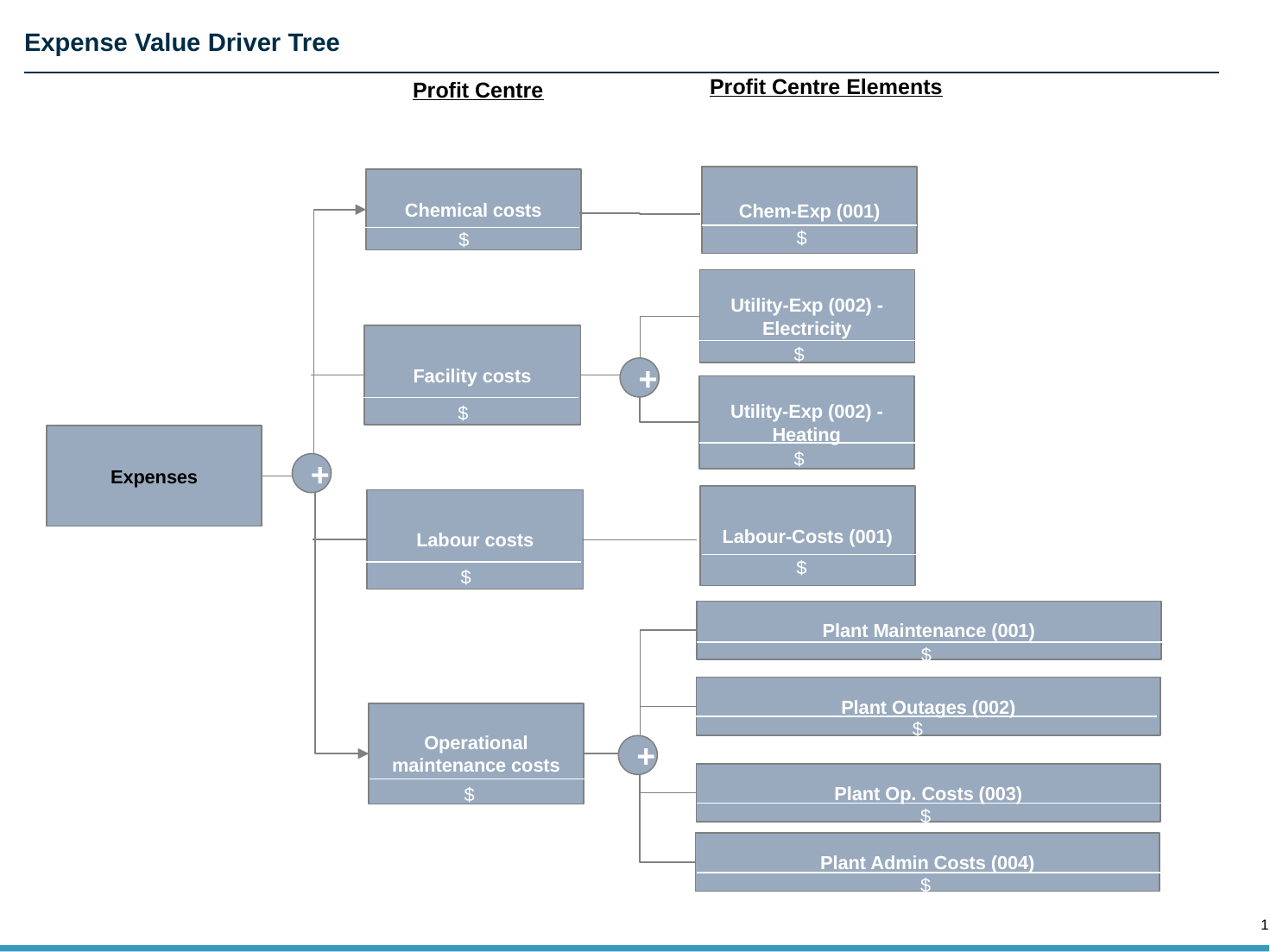

# Expense Value Driver Tree
Profit Centre Elements
Profit Centre
Chem-Exp (001)
$
Chemical costs
$
Utility-Exp (002) - Electricity
$
Facility costs
$
+
Utility-Exp (002) - Heating
$
Expenses
+
Labour-Costs (001)
Labour costs
$
$
Plant Maintenance (001)
                         $
Plant Outages (002)
Operational maintenance costs
                         $
+
Plant Op. Costs (003)
$
                         $
Plant Admin Costs (004)
                         $
$